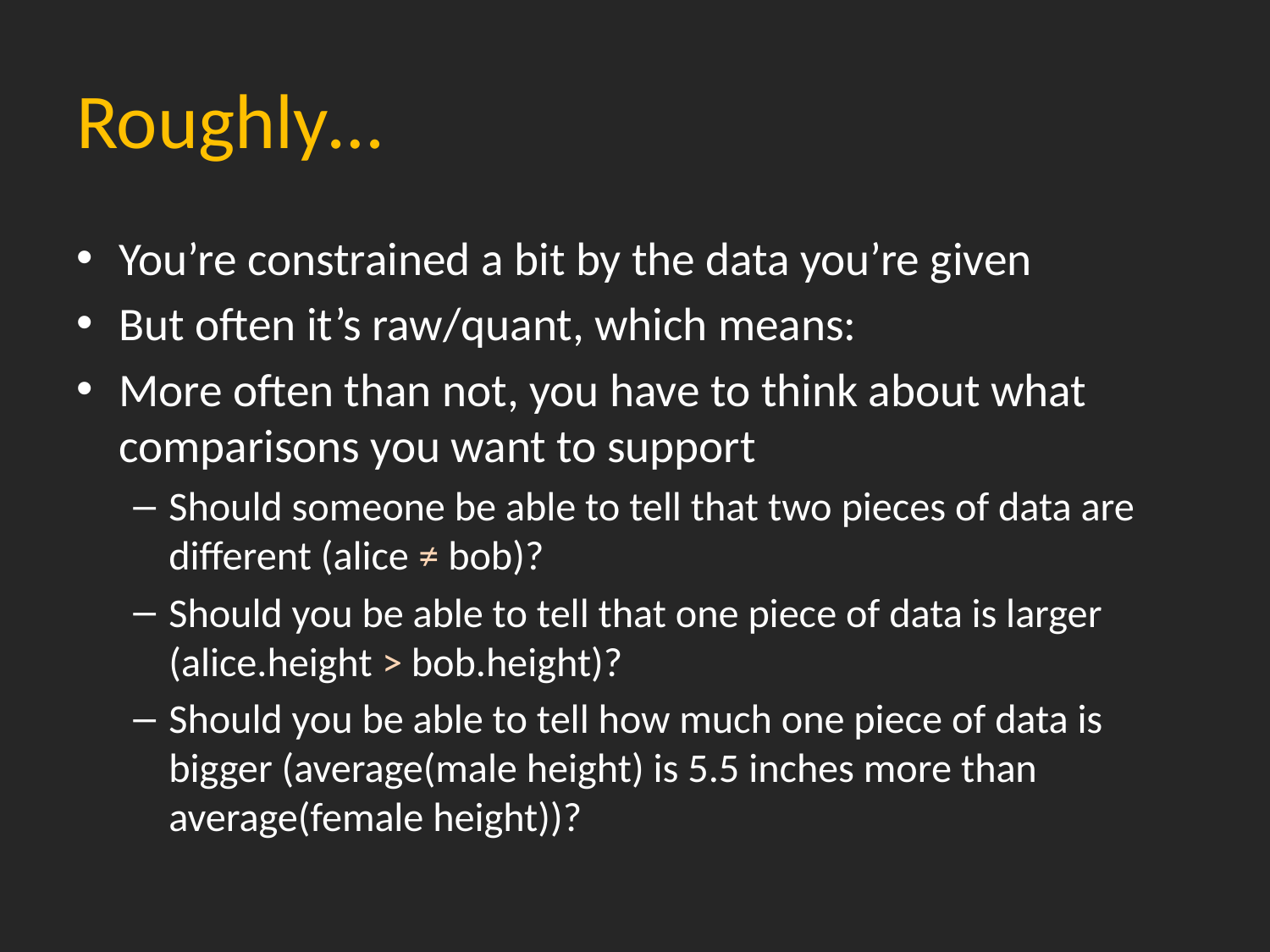

# Roughly…
You’re constrained a bit by the data you’re given
But often it’s raw/quant, which means:
More often than not, you have to think about what comparisons you want to support
Should someone be able to tell that two pieces of data are different (alice ≠ bob)?
Should you be able to tell that one piece of data is larger (alice.height > bob.height)?
Should you be able to tell how much one piece of data is bigger (average(male height) is 5.5 inches more than average(female height))?